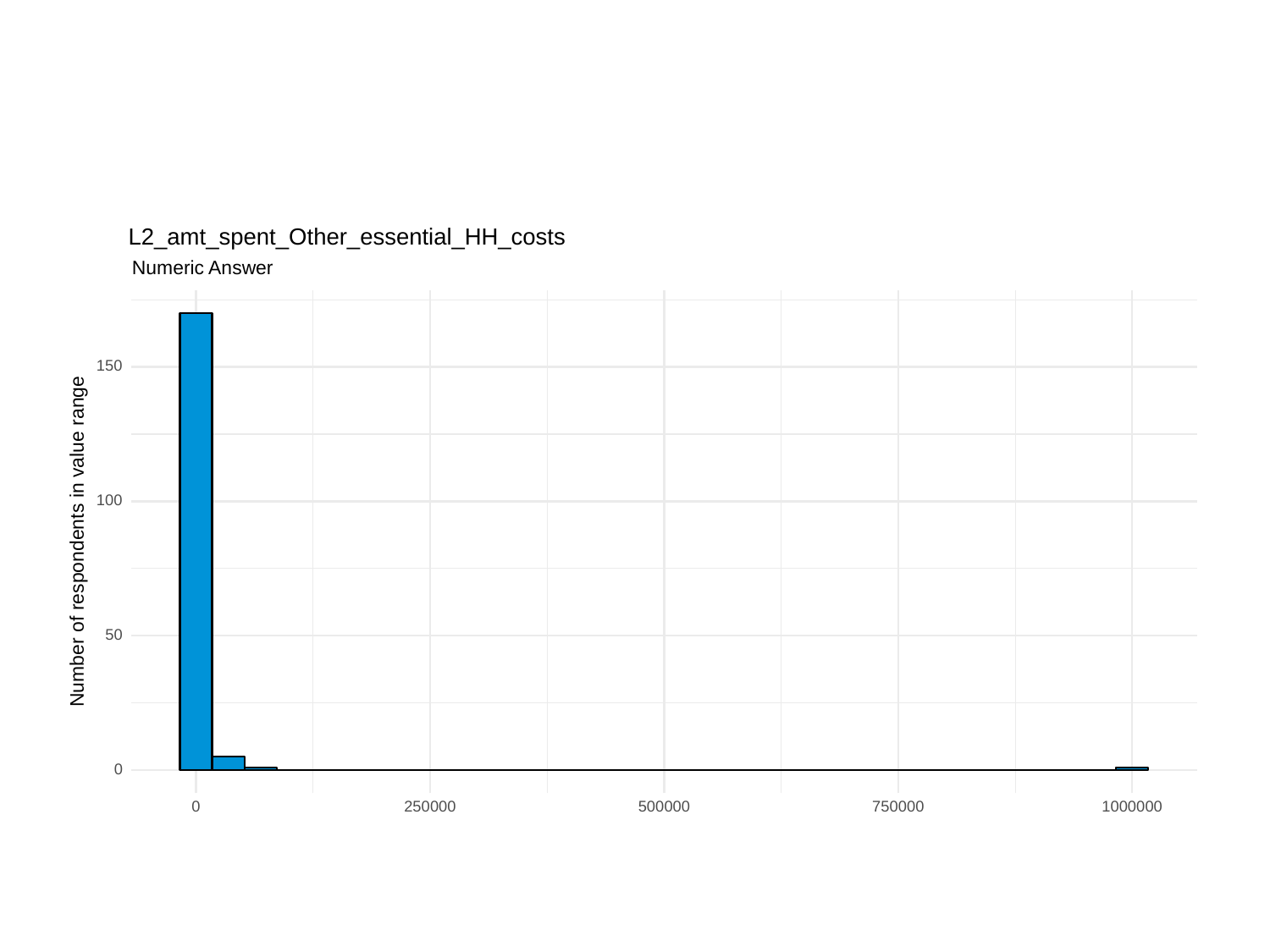

L2_amt_spent_Other_essential_HH_costs
Numeric Answer

150

100

Number of respondents in value range

50

0

0
250000
500000
750000
1000000